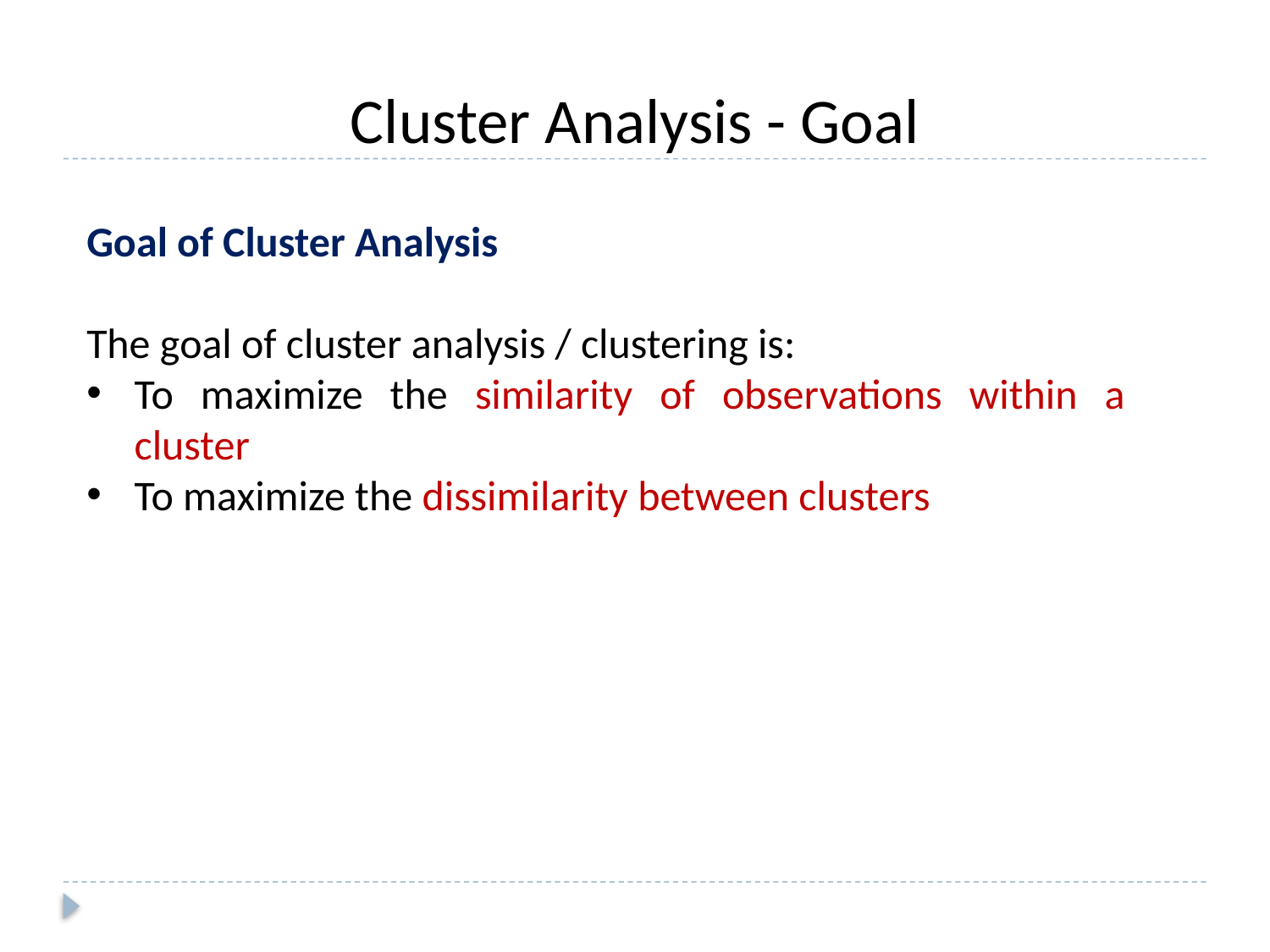

Cluster Analysis - Goal
Goal of Cluster Analysis

The goal of cluster analysis / clustering is:
To maximize the similarity of observations within a cluster
To maximize the dissimilarity between clusters